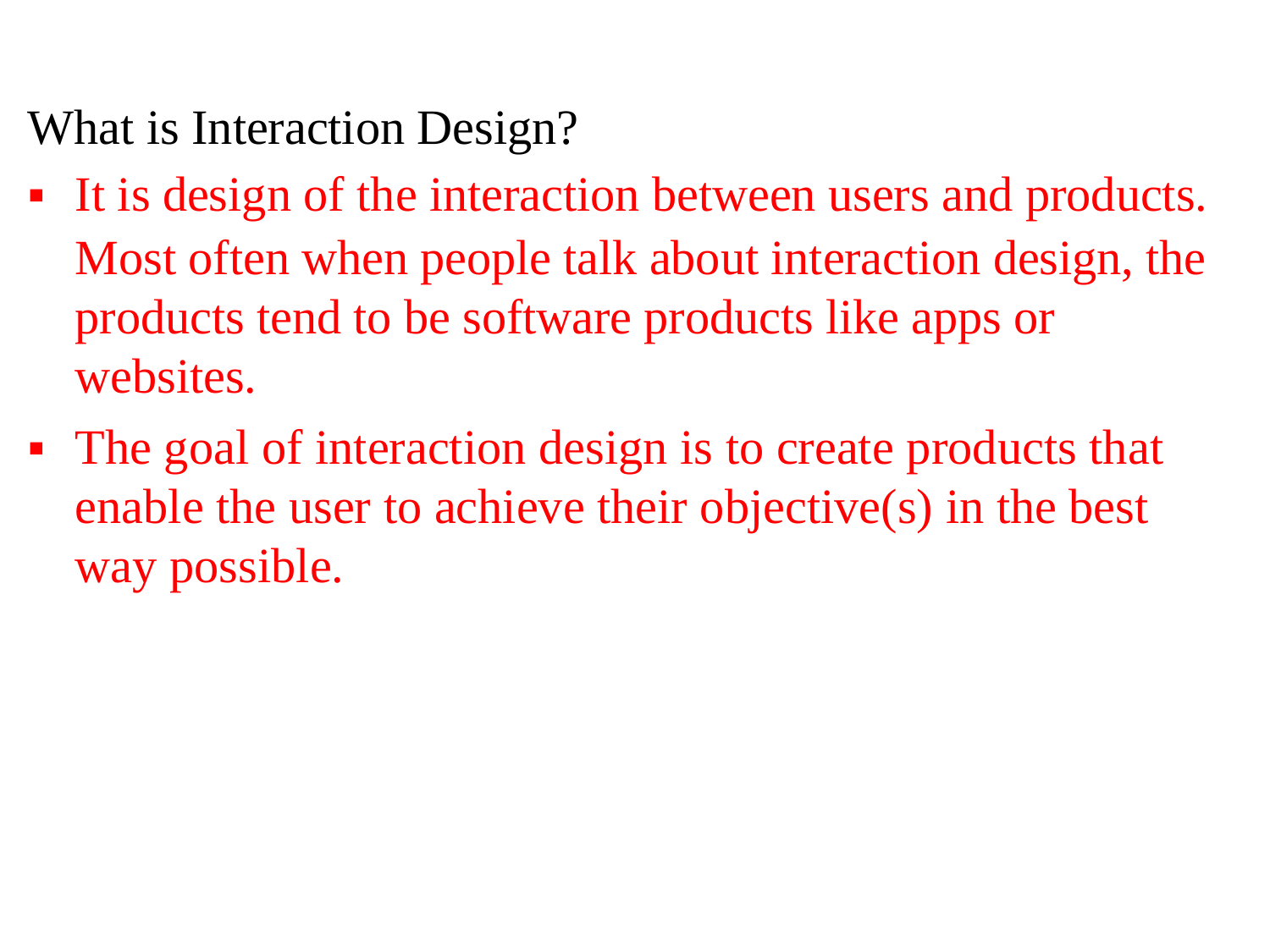

What is Interaction Design?
▪ It is design of the interaction between users and products.
Most often when people talk about interaction design, the products tend to be software products like apps or websites.
▪	The goal of interaction design is to create products that enable the user to achieve their objective(s) in the best way possible.